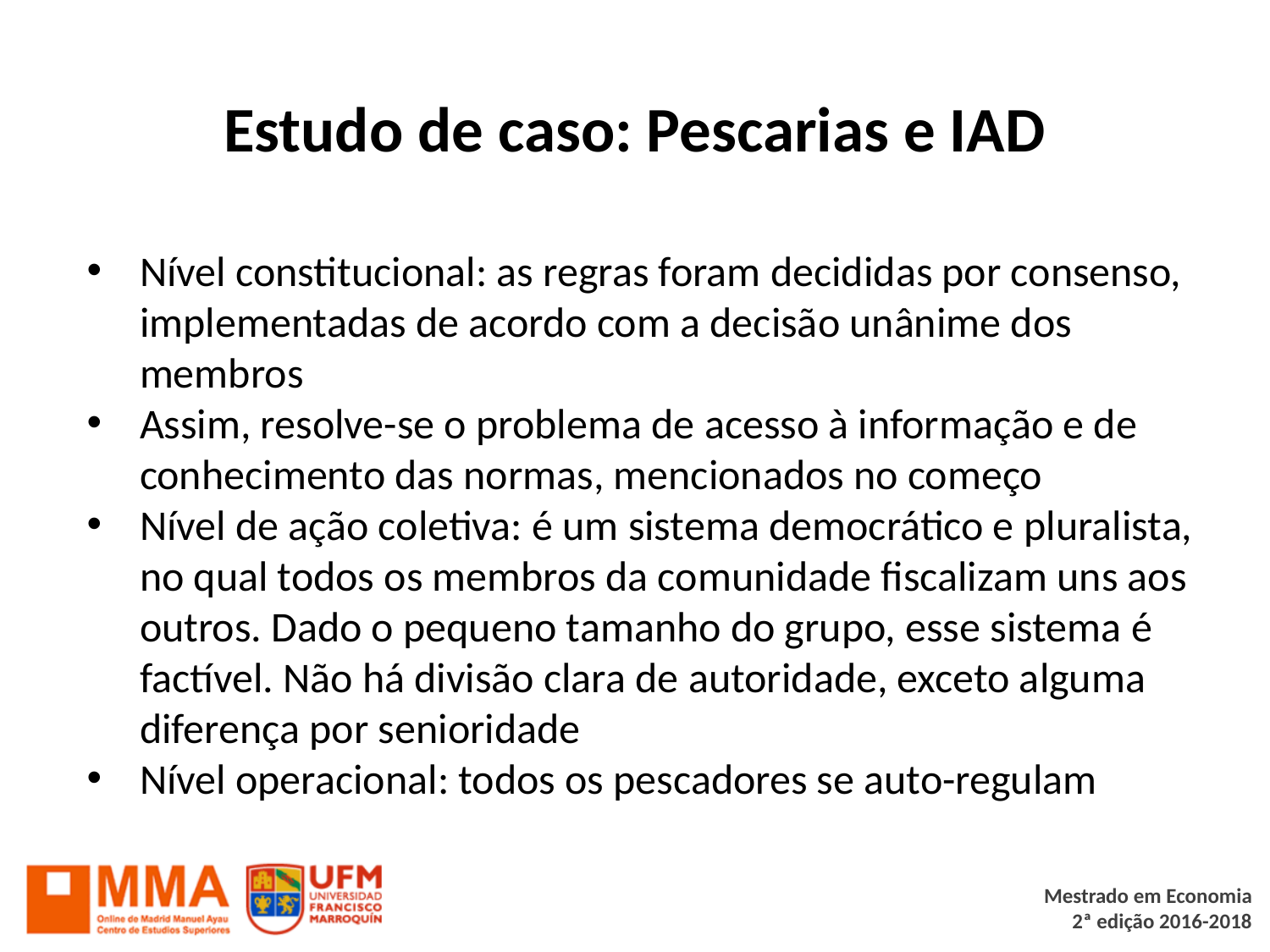

# Estudo de caso: Pescarias e IAD
Nível constitucional: as regras foram decididas por consenso, implementadas de acordo com a decisão unânime dos membros
Assim, resolve-se o problema de acesso à informação e de conhecimento das normas, mencionados no começo
Nível de ação coletiva: é um sistema democrático e pluralista, no qual todos os membros da comunidade fiscalizam uns aos outros. Dado o pequeno tamanho do grupo, esse sistema é factível. Não há divisão clara de autoridade, exceto alguma diferença por senioridade
Nível operacional: todos os pescadores se auto-regulam